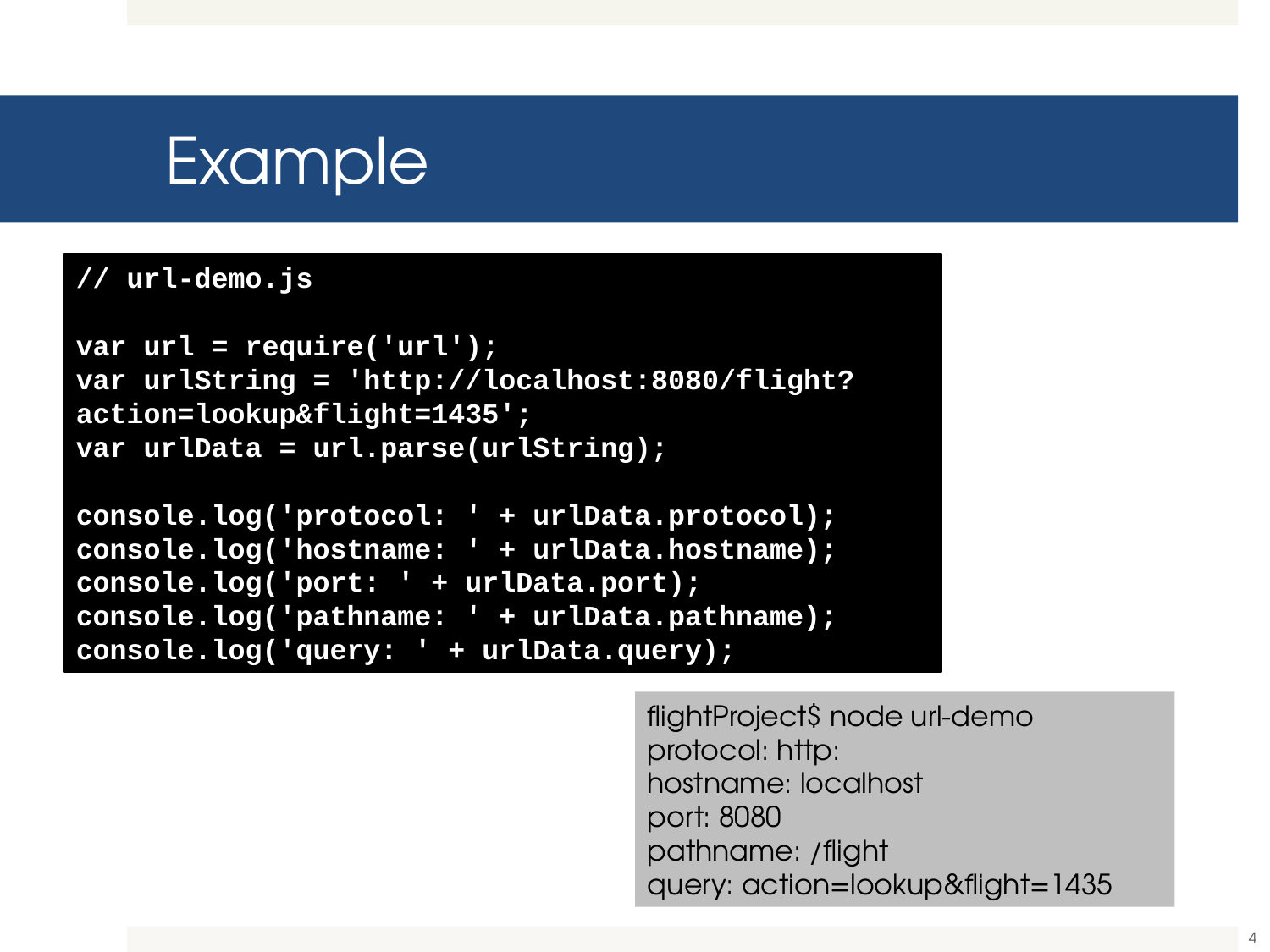

# Example
// url-demo.js

var url = require('url');
var urlString = 'http://localhost:8080/flight?action=lookup&flight=1435';
var urlData = url.parse(urlString);

console.log('protocol: ' + urlData.protocol);
console.log('hostname: ' + urlData.hostname);
console.log('port: ' + urlData.port);
console.log('pathname: ' + urlData.pathname);
console.log('query: ' + urlData.query);
flightProject$ node url-demo
protocol: http:
hostname: localhost
port: 8080
pathname: /flight
query: action=lookup&flight=1435
4